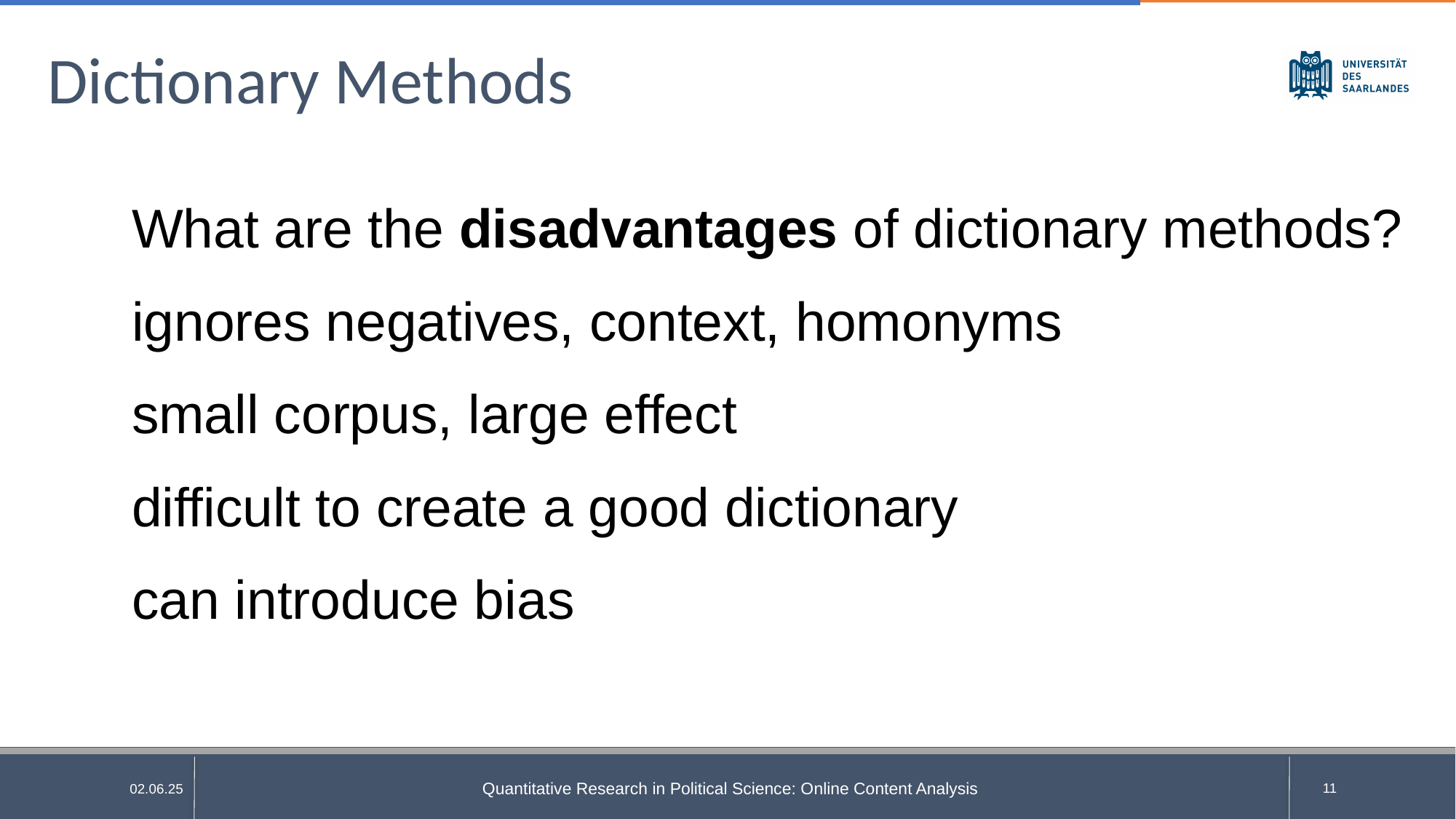

# Dictionary Methods
What are the disadvantages of dictionary methods?
ignores negatives, context, homonyms
small corpus, large effect
difficult to create a good dictionary
can introduce bias
Quantitative Research in Political Science: Online Content Analysis
11
02.06.25